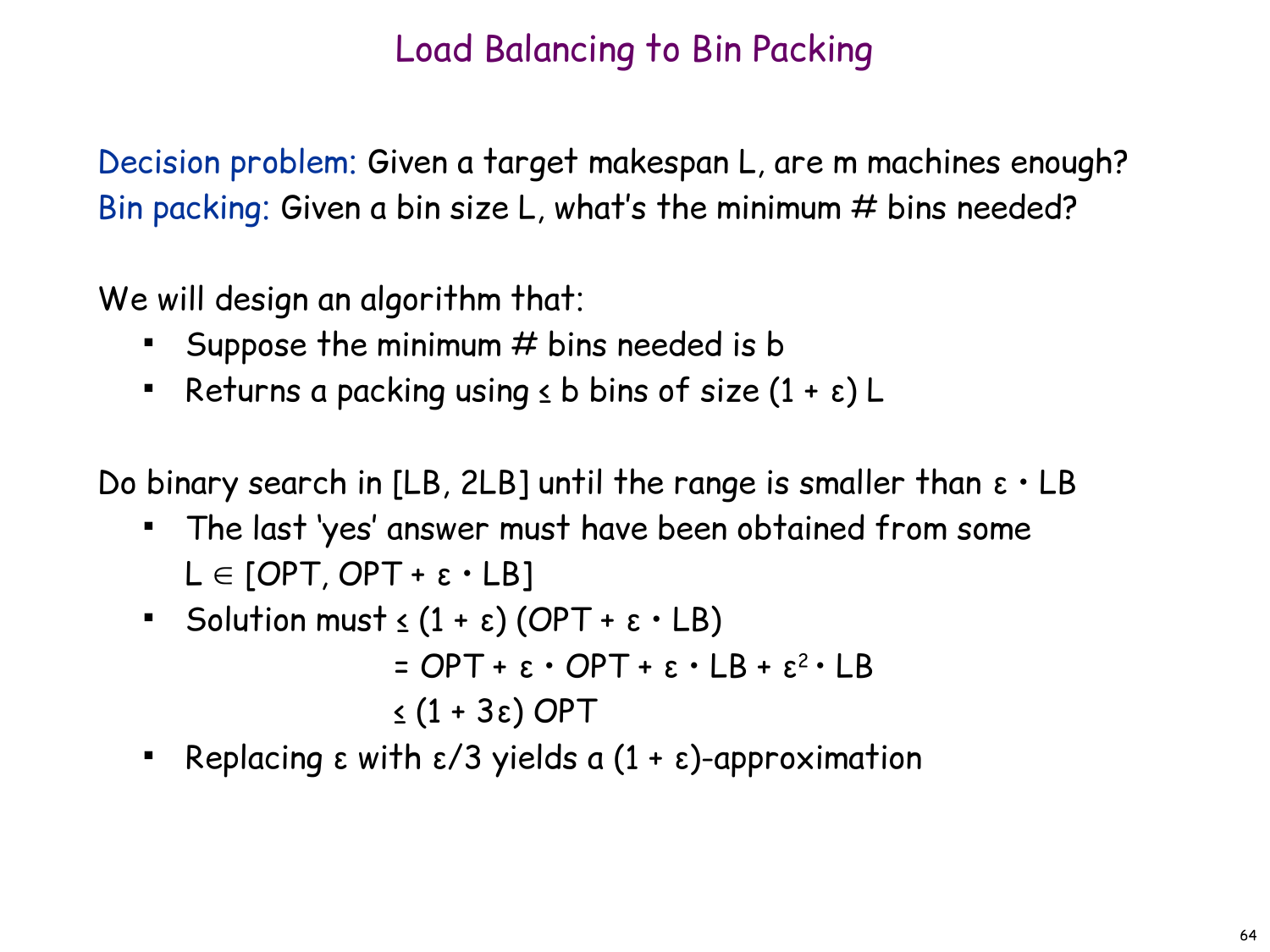

# Load Balancing to Bin Packing
Decision problem: Given a target makespan L, are m machines enough?
Bin packing: Given a bin size L, what’s the minimum # bins needed?
We will design an algorithm that:
Suppose the minimum # bins needed is b
Returns a packing using ≤ b bins of size (1 + ε) L

Do binary search in [LB, 2LB] until the range is smaller than ε • LB
The last ‘yes’ answer must have been obtained from some
L ∈ [OPT, OPT + ε • LB]
Solution must ≤ (1 + ε) (OPT + ε • LB)
                      = OPT + ε • OPT + ε • LB + ε2 • LB
                      ≤ (1 + 3ε) OPT
Replacing ε with ε/3 yields a (1 + ε)-approximation
64